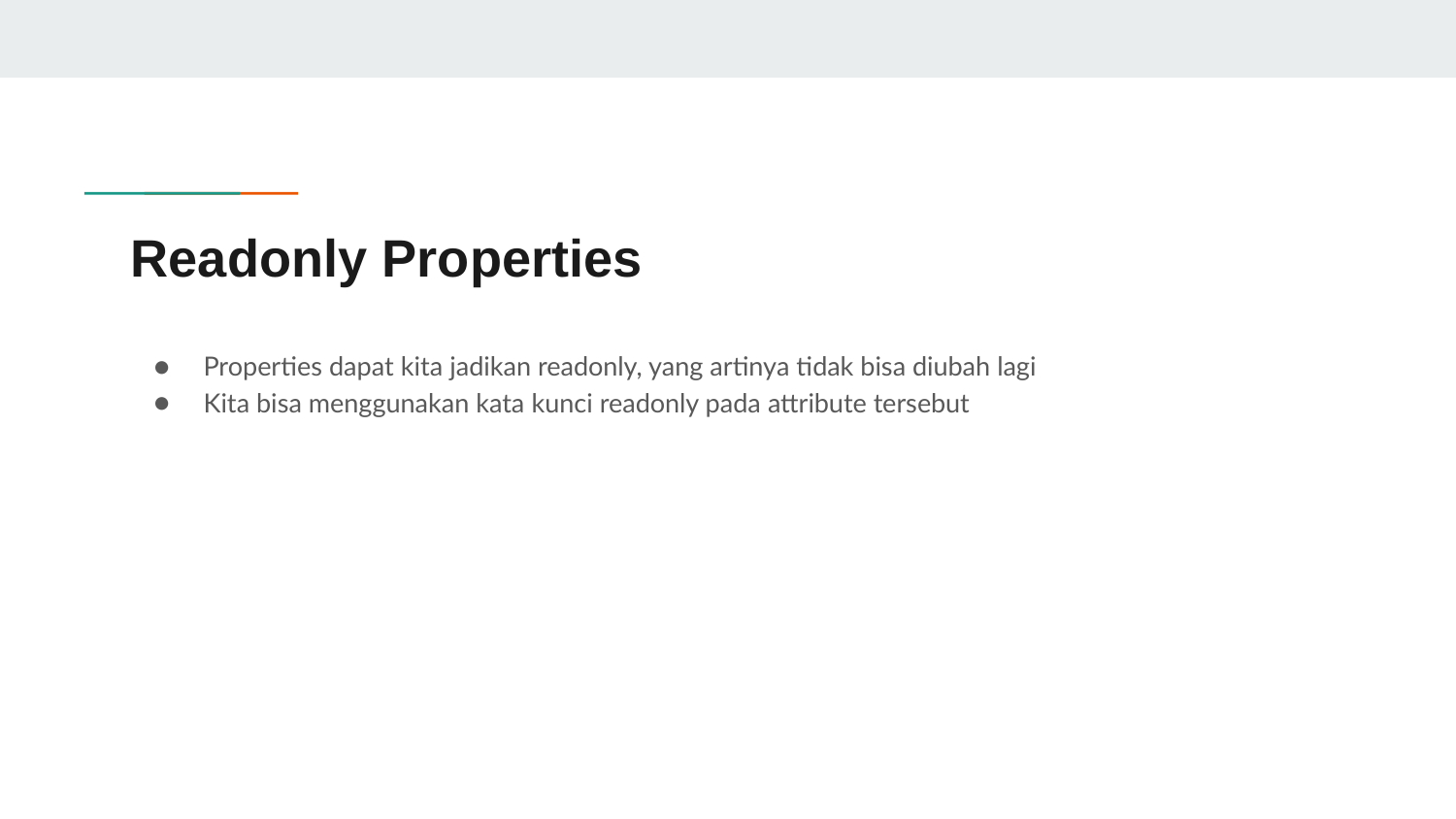

# Readonly Properties
Properties dapat kita jadikan readonly, yang artinya tidak bisa diubah lagi
Kita bisa menggunakan kata kunci readonly pada attribute tersebut